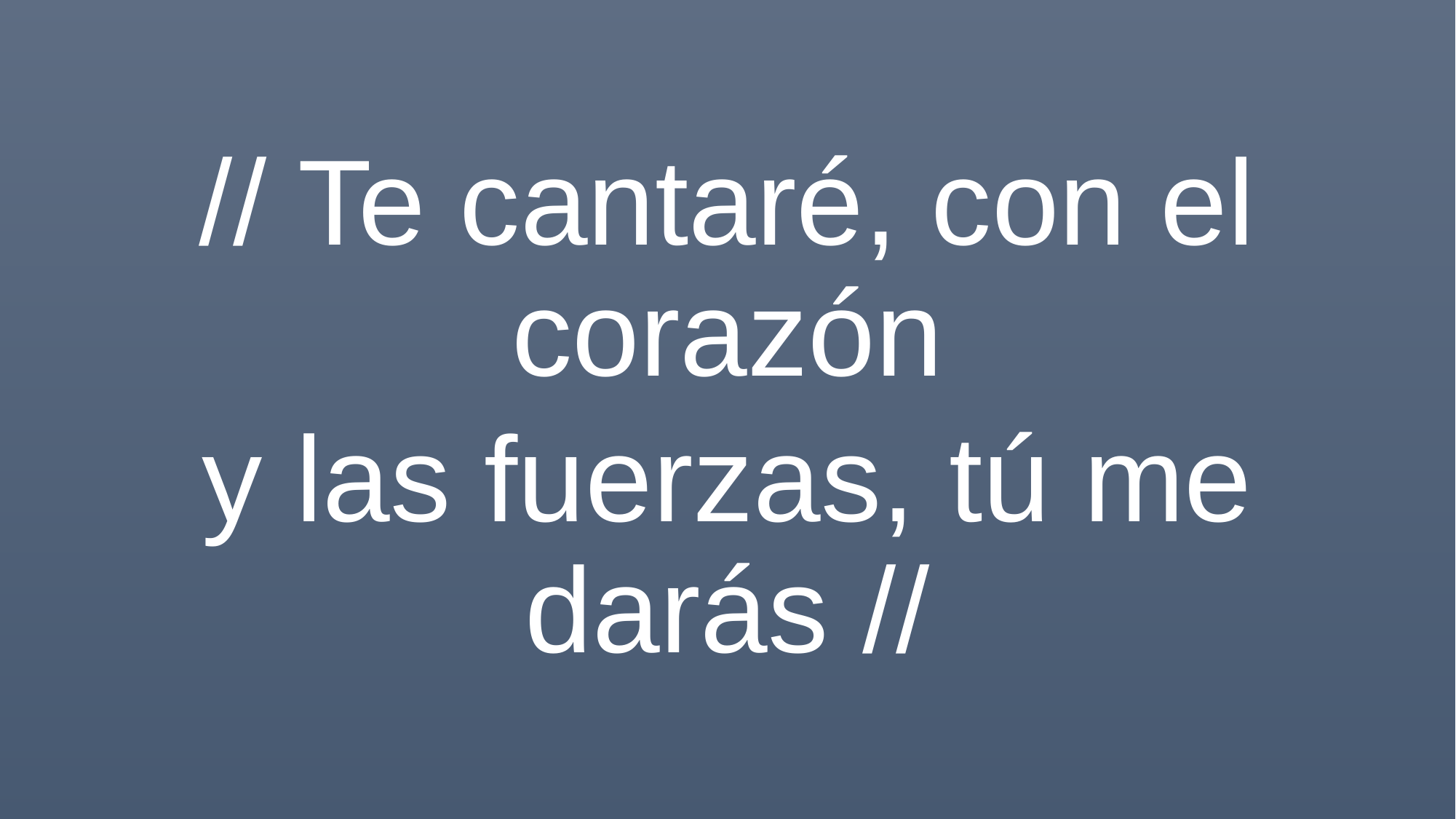

// Te cantaré, con el corazón
y las fuerzas, tú me darás //